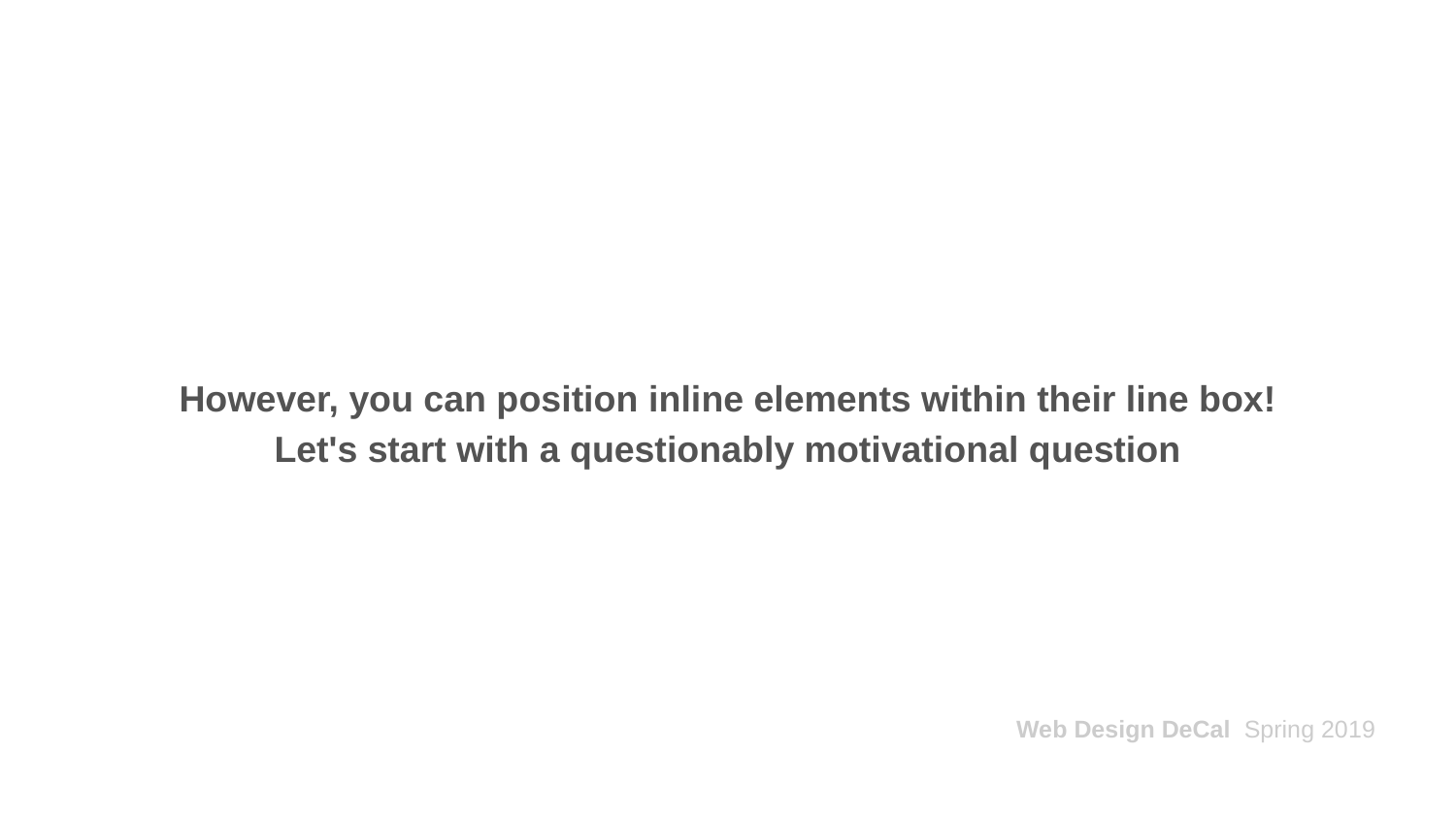

# However, you can position inline elements within their line box!
Let's start with a questionably motivational question